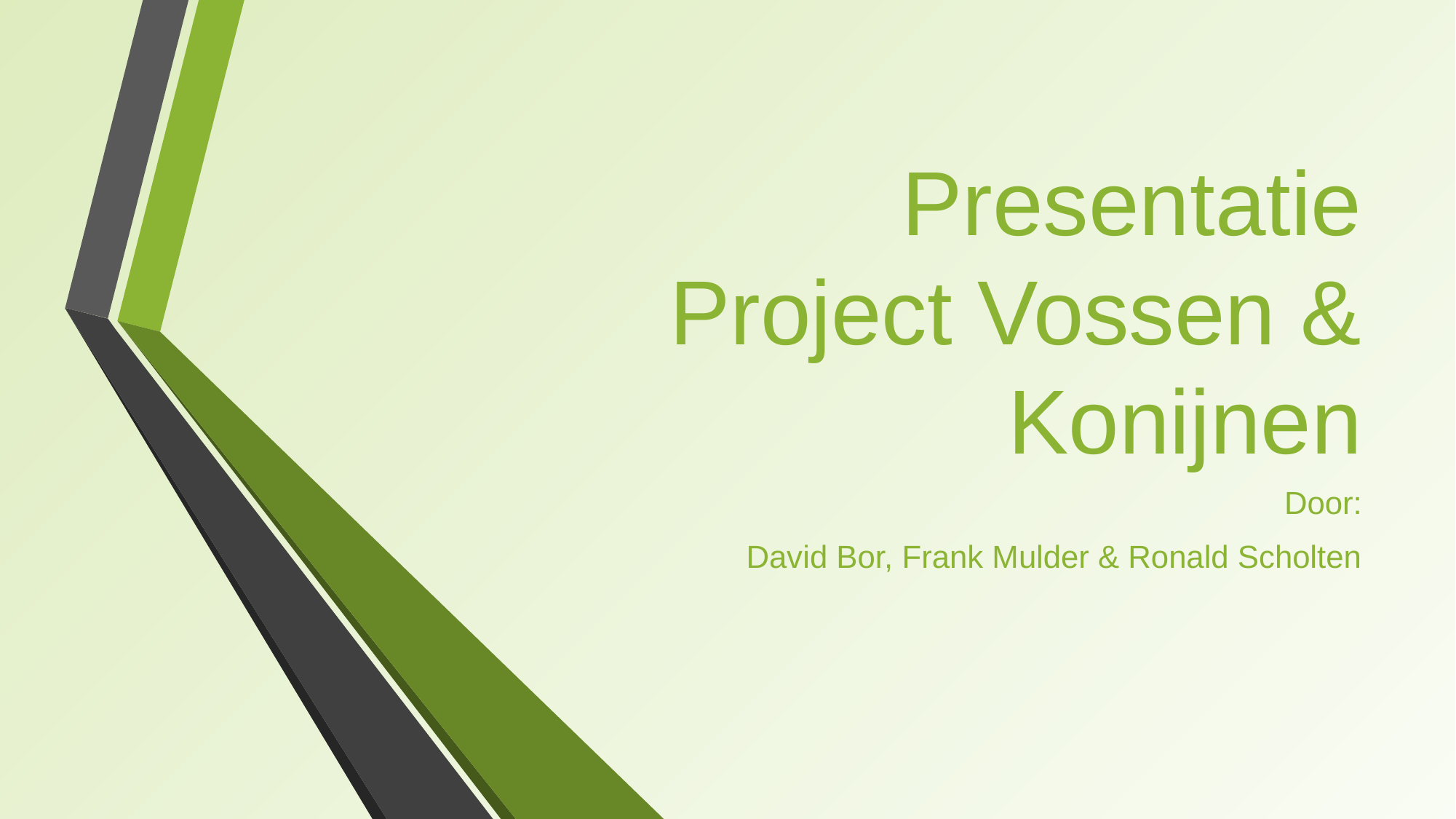

# Presentatie Project Vossen & Konijnen
Door:
David Bor, Frank Mulder & Ronald Scholten